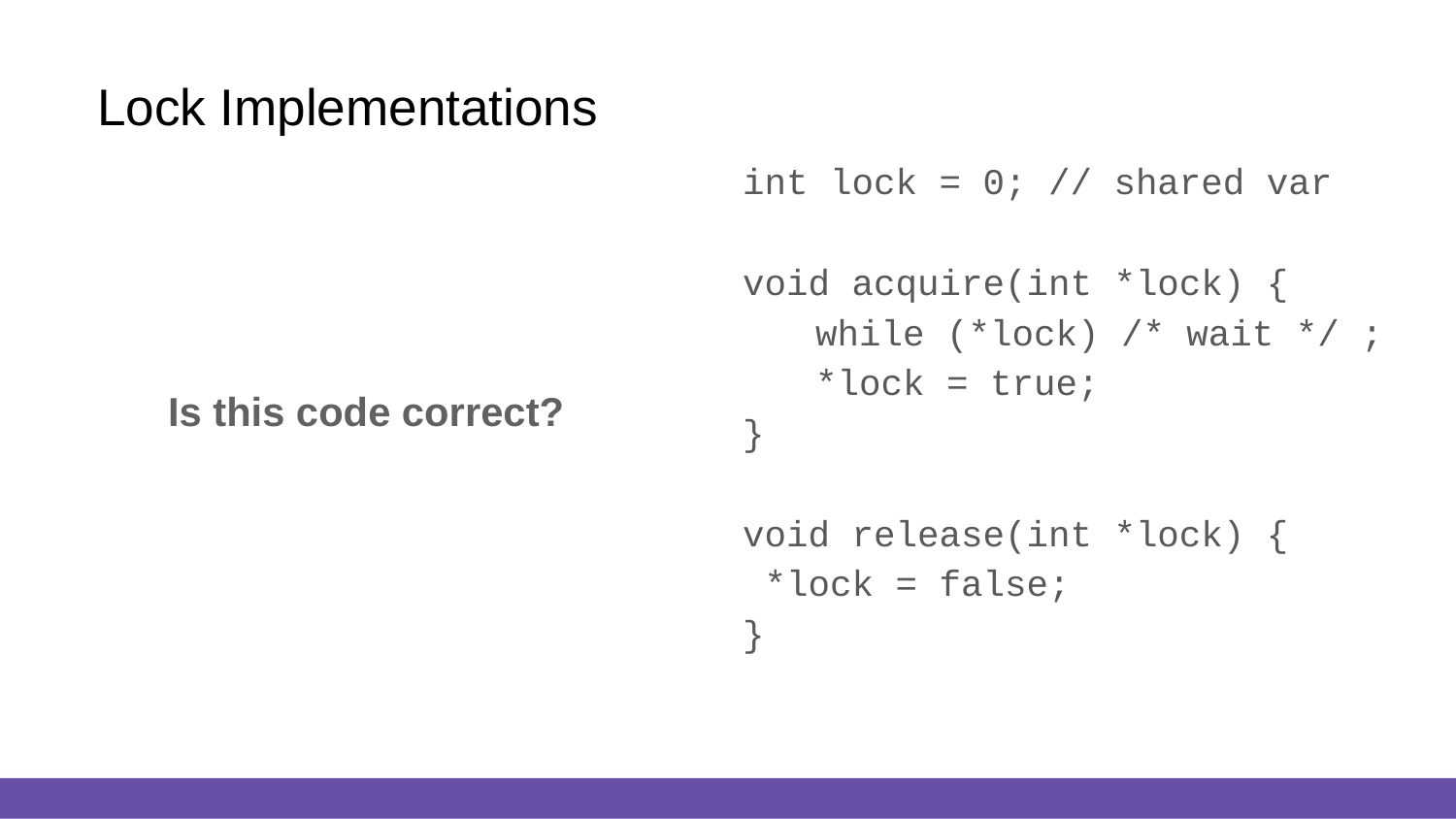

# Lock Implementations
int lock = 0; // shared var

void acquire(int *lock) {
while (*lock) /* wait */ ;
*lock = true;
}

void release(int *lock) {
 *lock = false;
}
Is this code correct?